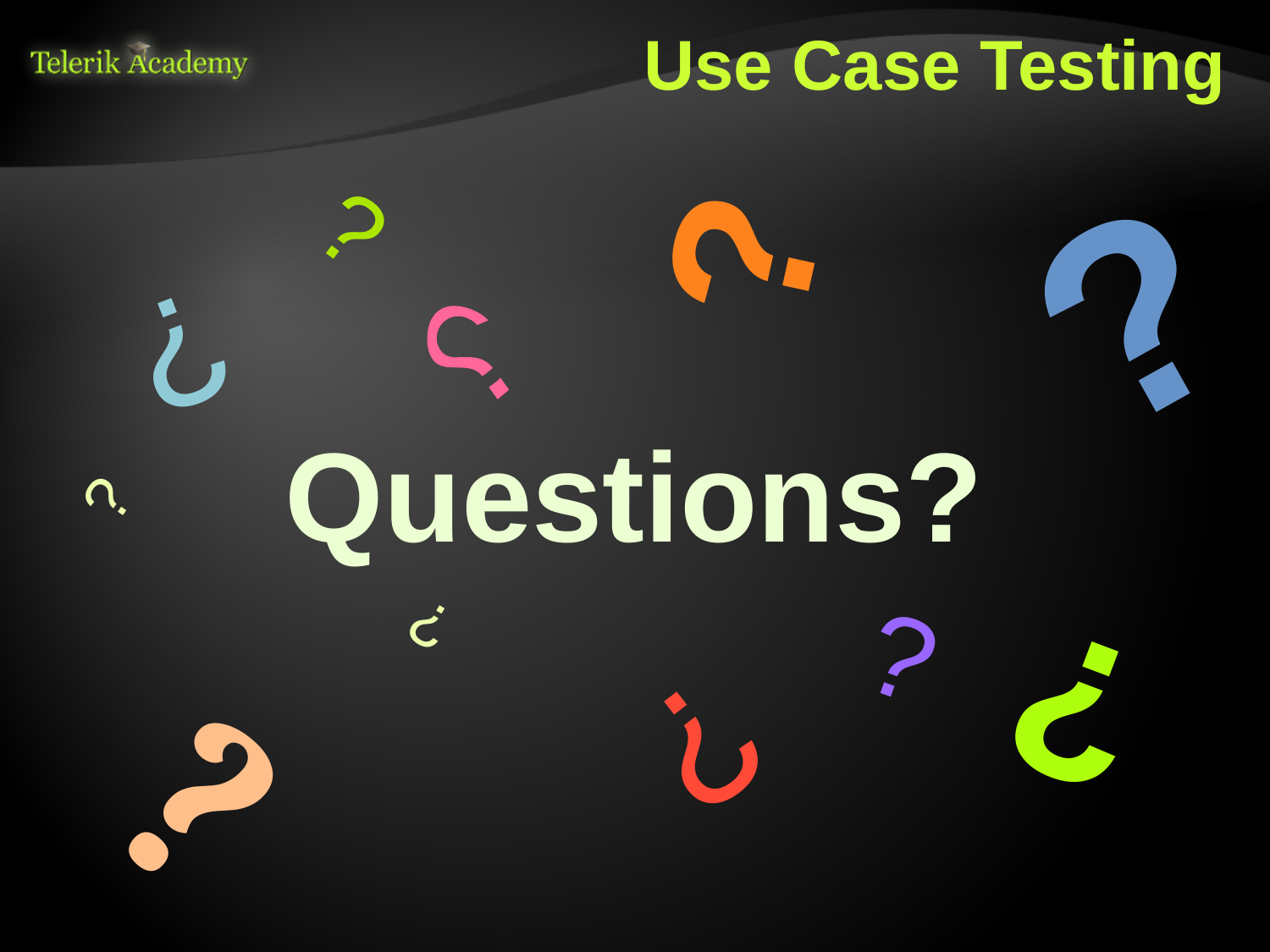

# Use Case Testing
?
?
?
?
?
Questions?
?
?
?
?
?
?